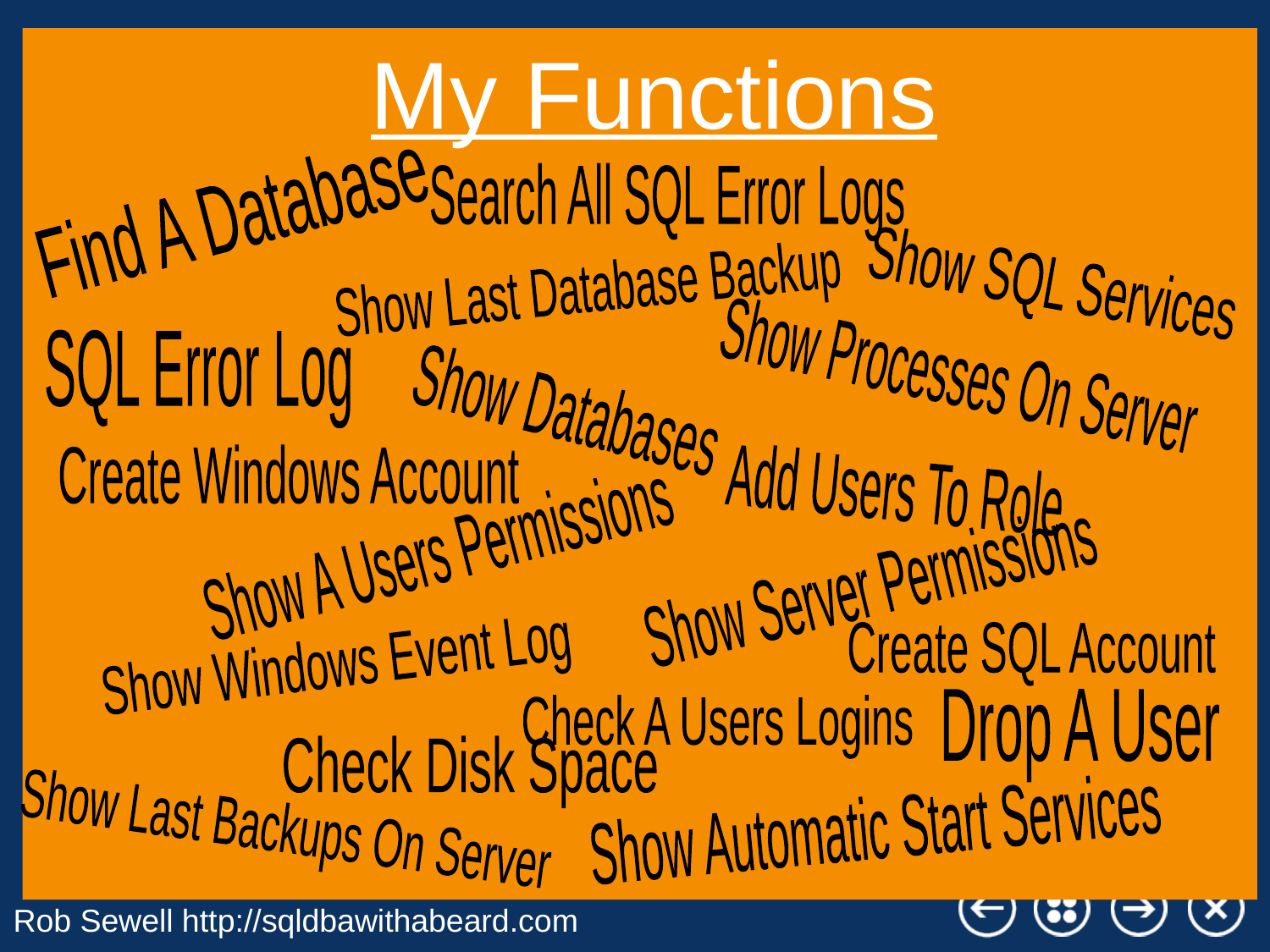

My Functions
Why use PowerShell?
3
Search All SQL Error Logs
Find A Database
make repetitive tasks easier and less tedious.
make complex tasks less complex by wrapping several commands together.
Show SQL Services
Show Last Database Backup
make repetitive tasks easier and less tedious.

Write Functions that work in your environment to answer your questions

SQL Error Log
Show Processes On Server
Show Databases
Create Windows Account
Add Users To Role
Show A Users Permissions
automate tasks and reduce the risk of human error.

Show Server Permissions
Create SQL Account
Show Windows Event Log
Drop A User
Check A Users Logins
Check Disk Space
Show Automatic Start Services
Show Last Backups On Server